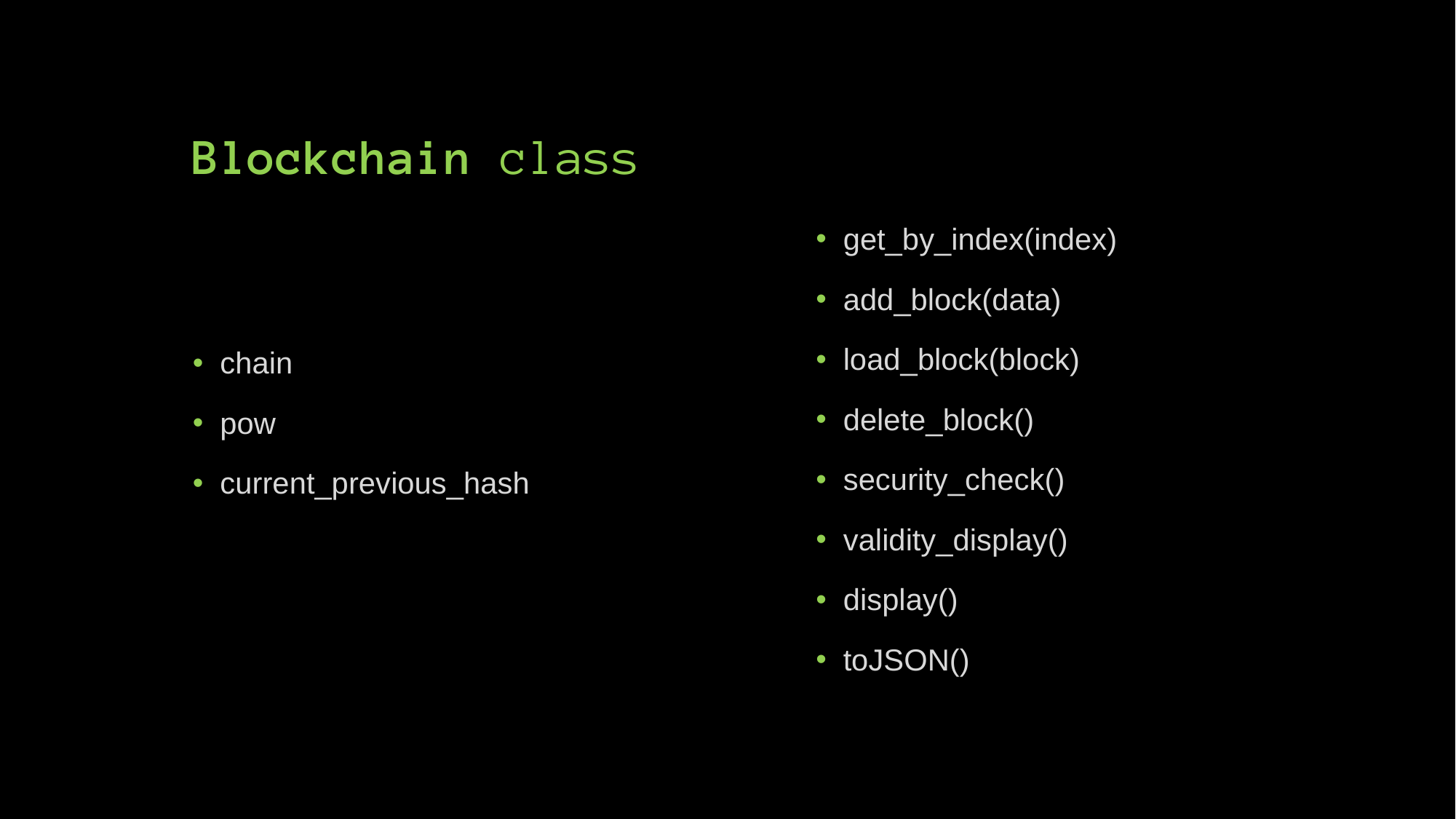

# Blockchain class

chain
pow
current_previous_hash
get_by_index(index)
add_block(data)
load_block(block)
delete_block()
security_check()
validity_display()
display()
toJSON()